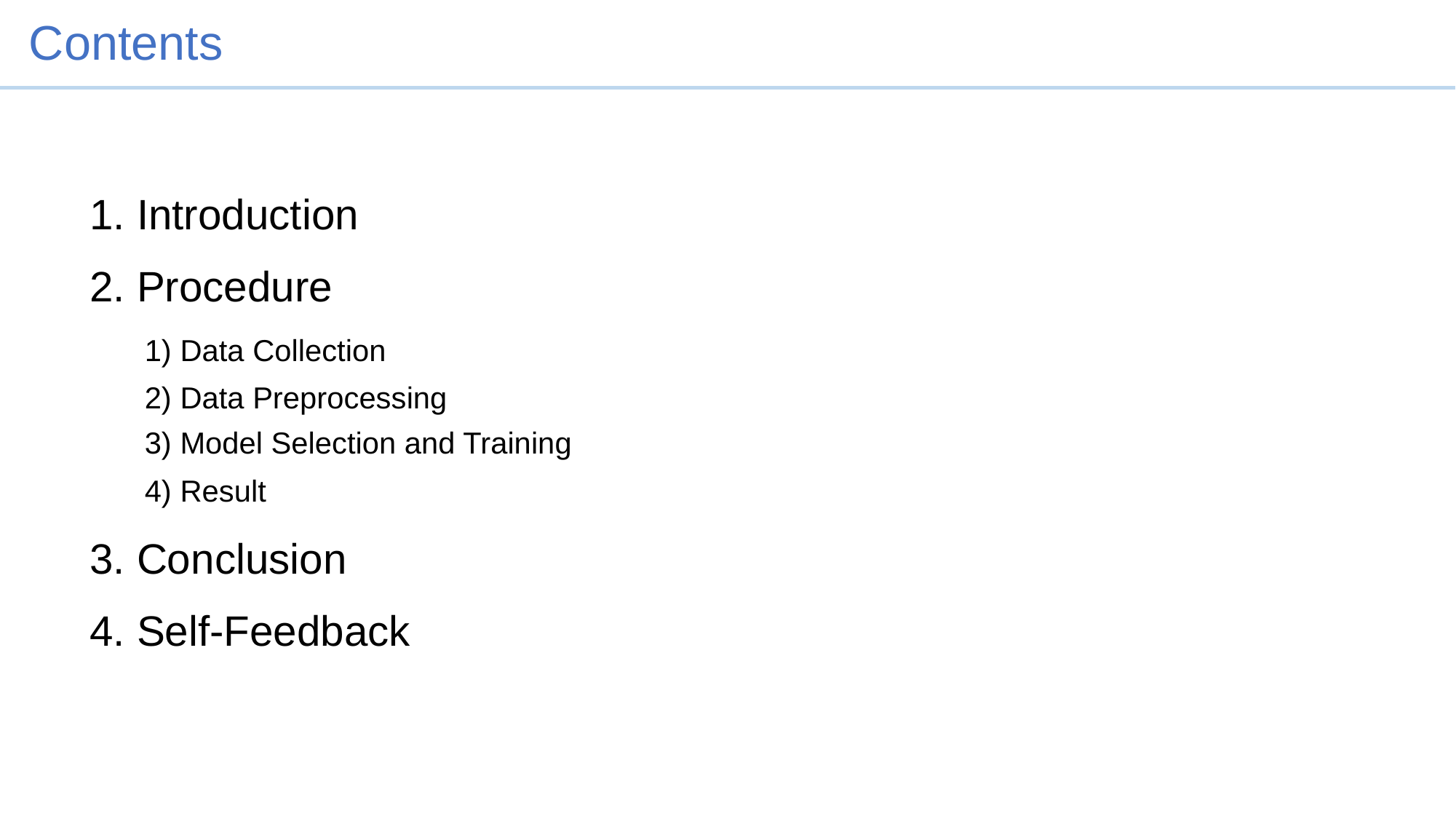

Contents
1. Introduction
2. Procedure
1) Data Collection
2) Data Preprocessing
3) Model Selection and Training
4) Result
3. Conclusion
4. Self-Feedback